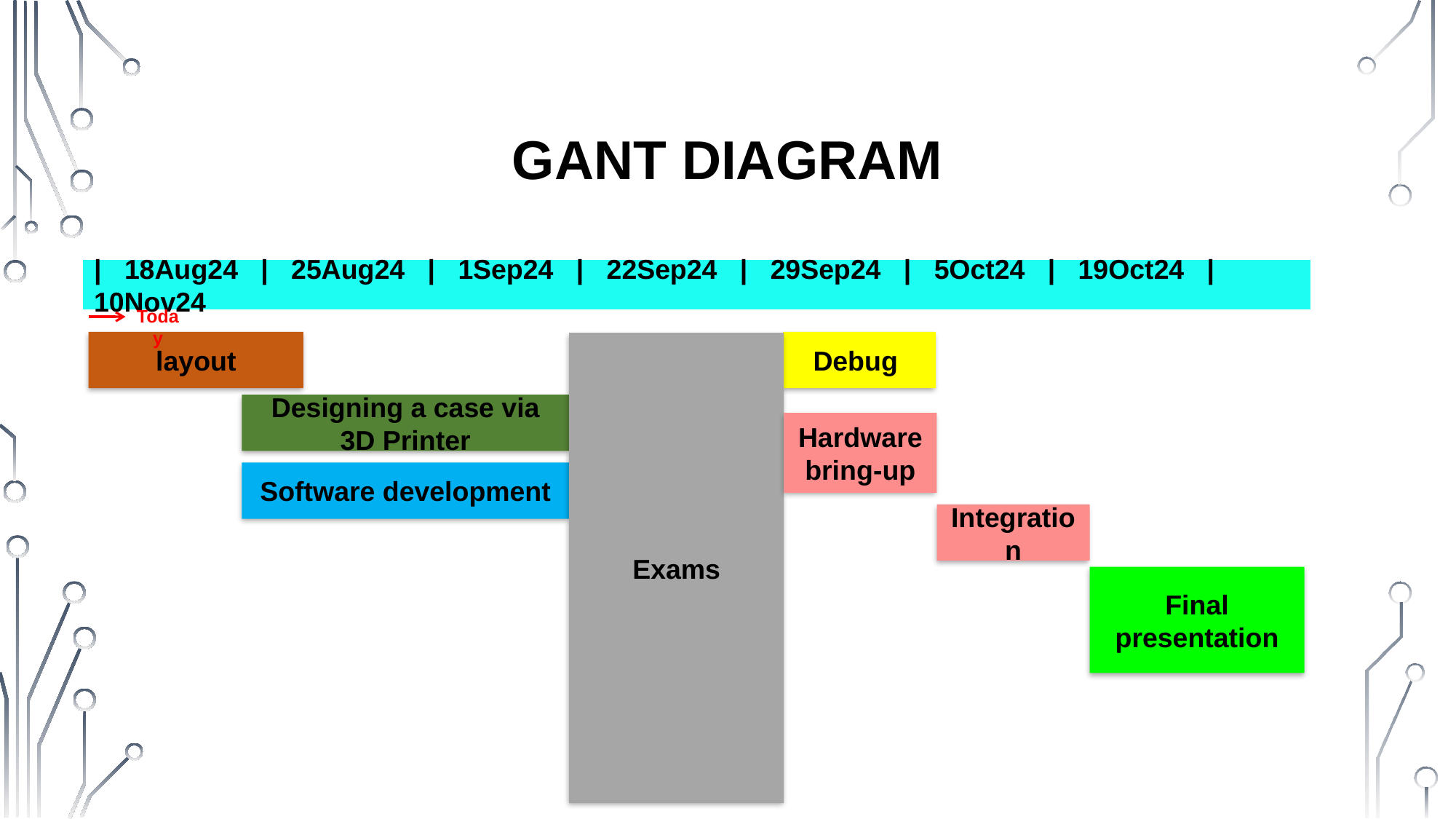

# Gant diagram
|   18Aug24   |   25Aug24   |   1Sep24   |   22Sep24   |   29Sep24   |   5Oct24   |   19Oct24   |10Nov24
Today
layout
Debug
Exams
Designing a case via 3D Printer
Hardware bring-up
Software development
Integration
Final presentation